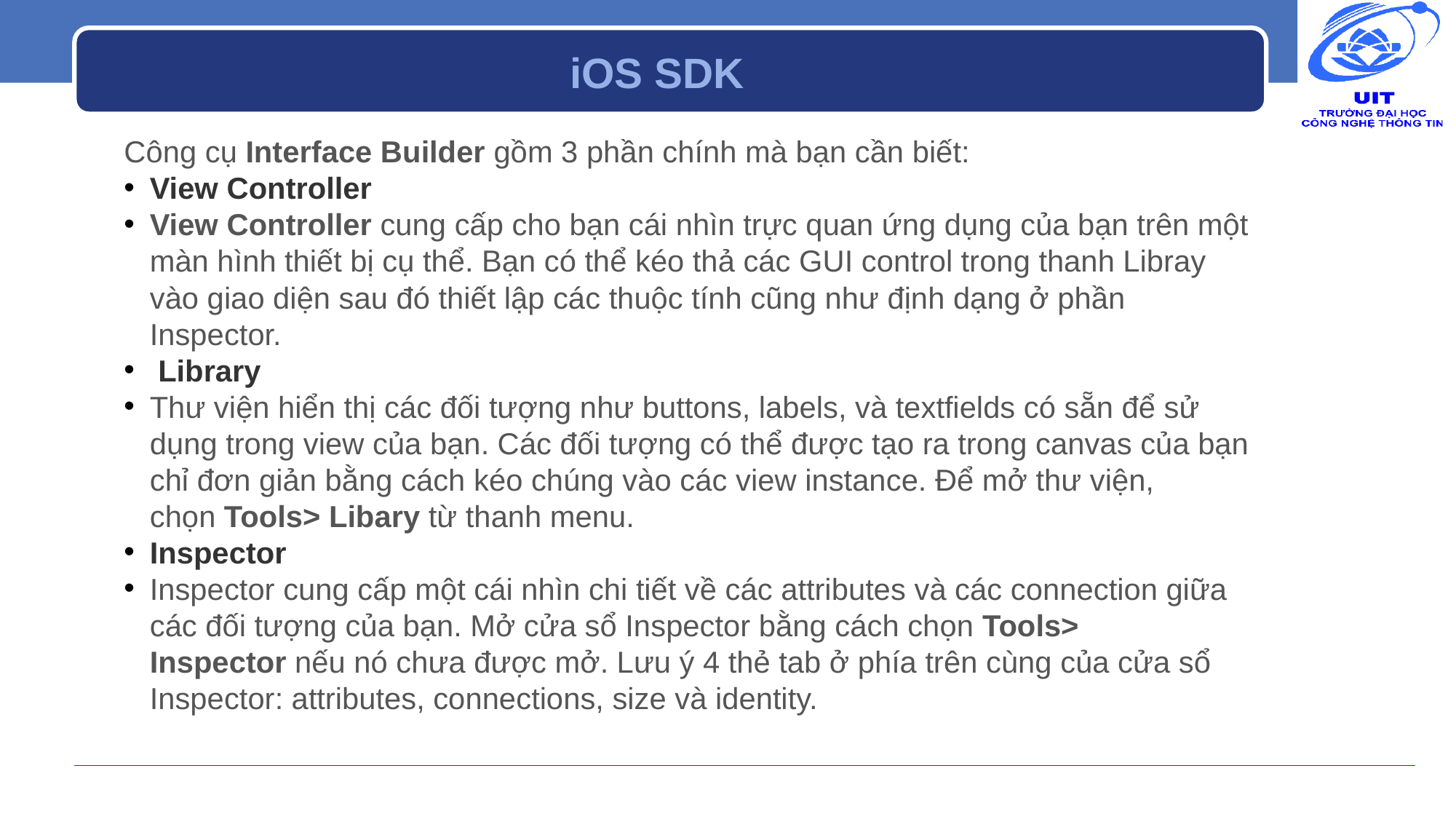

# iOS SDK
Công cụ Interface Builder gồm 3 phần chính mà bạn cần biết:
View Controller
View Controller cung cấp cho bạn cái nhìn trực quan ứng dụng của bạn trên một màn hình thiết bị cụ thể. Bạn có thể kéo thả các GUI control trong thanh Libray vào giao diện sau đó thiết lập các thuộc tính cũng như định dạng ở phần Inspector.
 Library
Thư viện hiển thị các đối tượng như buttons, labels, và textfields có sẵn để sử dụng trong view của bạn. Các đối tượng có thể được tạo ra trong canvas của bạn chỉ đơn giản bằng cách kéo chúng vào các view instance. Để mở thư viện, chọn Tools> Libary từ thanh menu.
Inspector
Inspector cung cấp một cái nhìn chi tiết về các attributes và các connection giữa các đối tượng của bạn. Mở cửa sổ Inspector bằng cách chọn Tools> Inspector nếu nó chưa được mở. Lưu ý 4 thẻ tab ở phía trên cùng của cửa sổ Inspector: attributes, connections, size và identity.